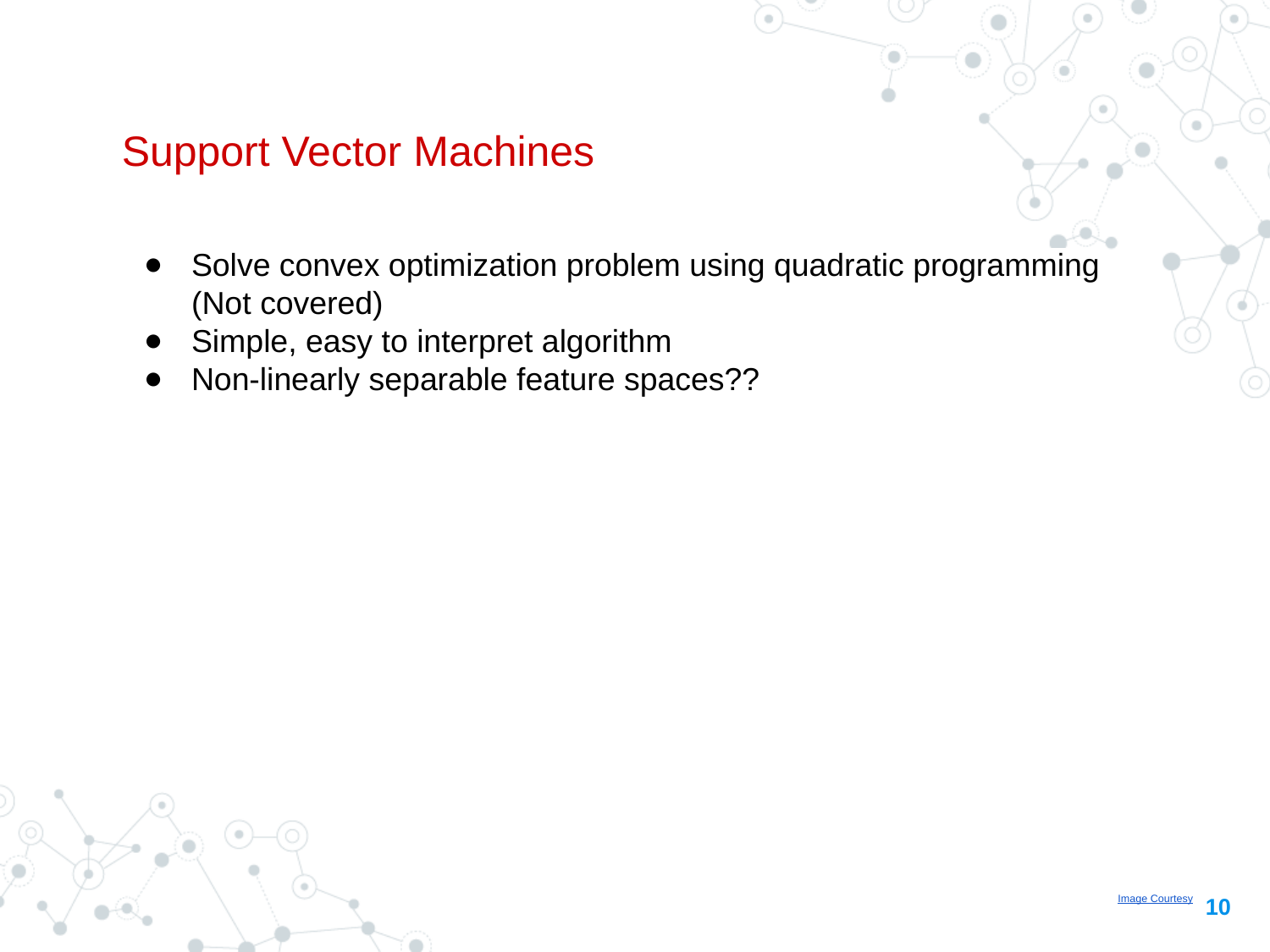

# Support Vector Machines

Solve convex optimization problem using quadratic programming (Not covered)
Simple, easy to interpret algorithm
Non-linearly separable feature spaces??

Image Courtesy
10